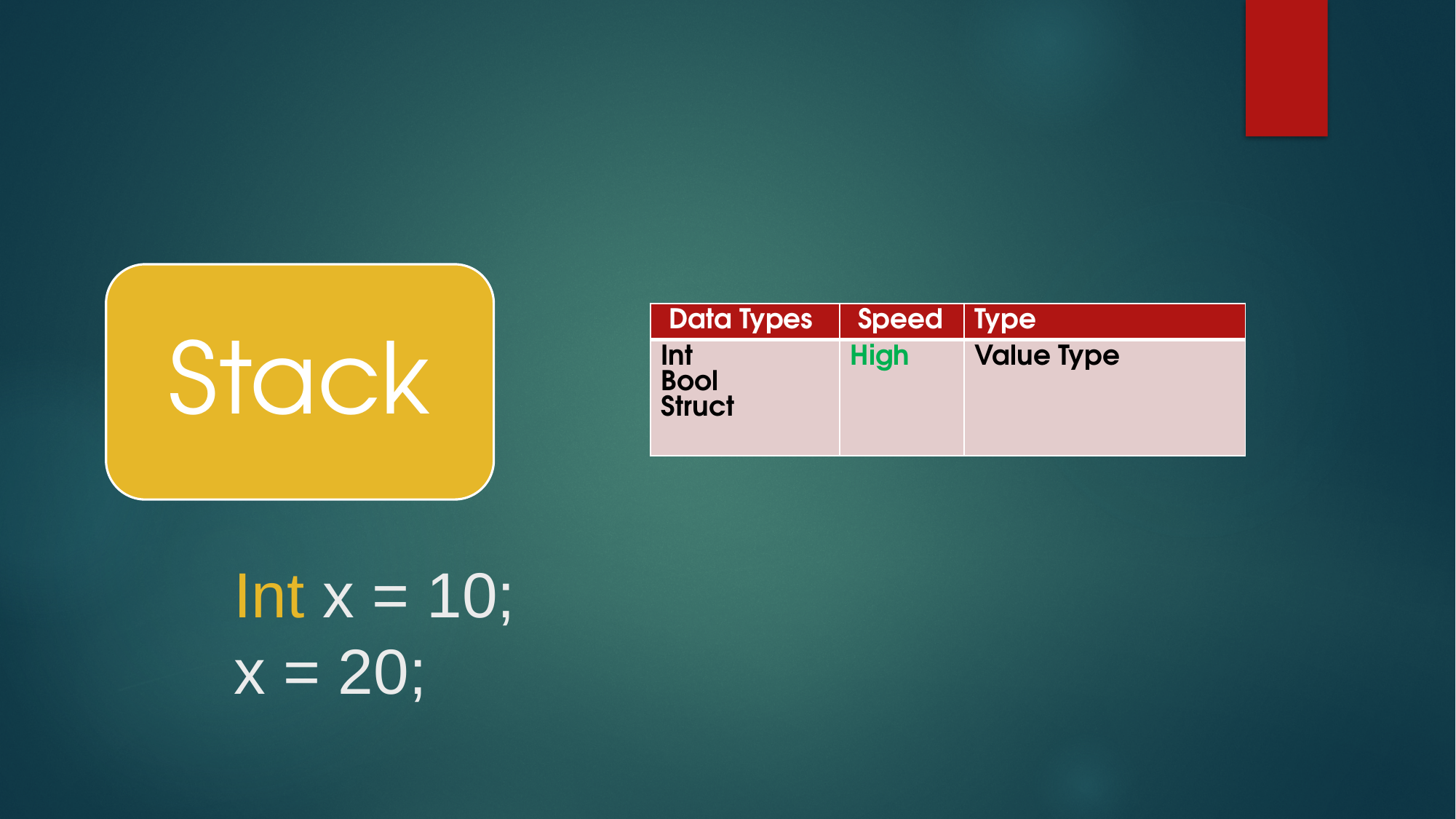

Stack
| Data Types | Speed | Type |
| --- | --- | --- |
| Int Bool Struct | High | Value Type |
# Int x = 10; x = 20;